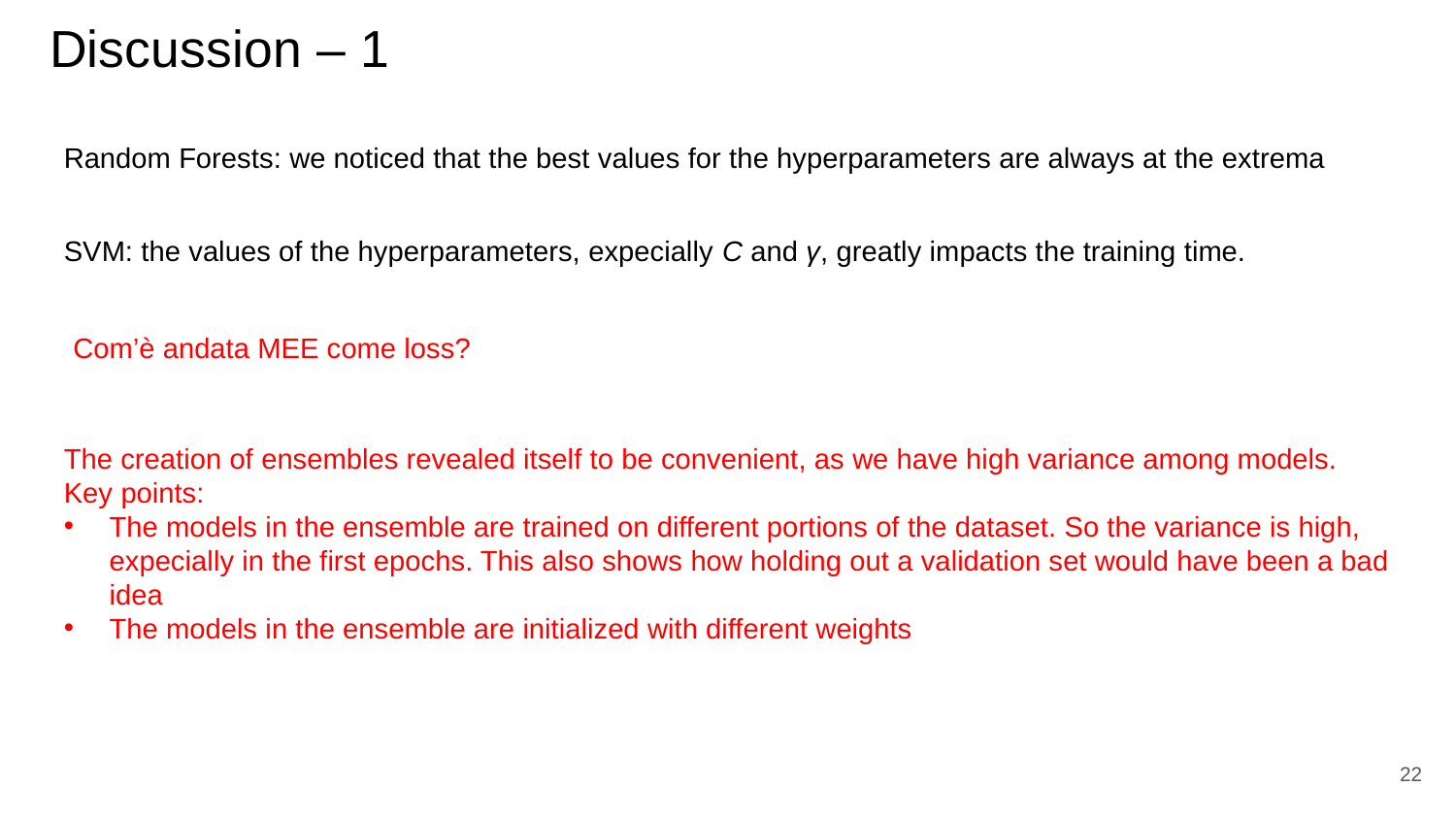

# Discussion – 1
Random Forests: we noticed that the best values for the hyperparameters are always at the extrema
SVM: the values of the hyperparameters, expecially C and γ, greatly impacts the training time.
Com’è andata MEE come loss?
The creation of ensembles revealed itself to be convenient, as we have high variance among models. Key points:
The models in the ensemble are trained on different portions of the dataset. So the variance is high, expecially in the first epochs. This also shows how holding out a validation set would have been a bad idea
The models in the ensemble are initialized with different weights
22